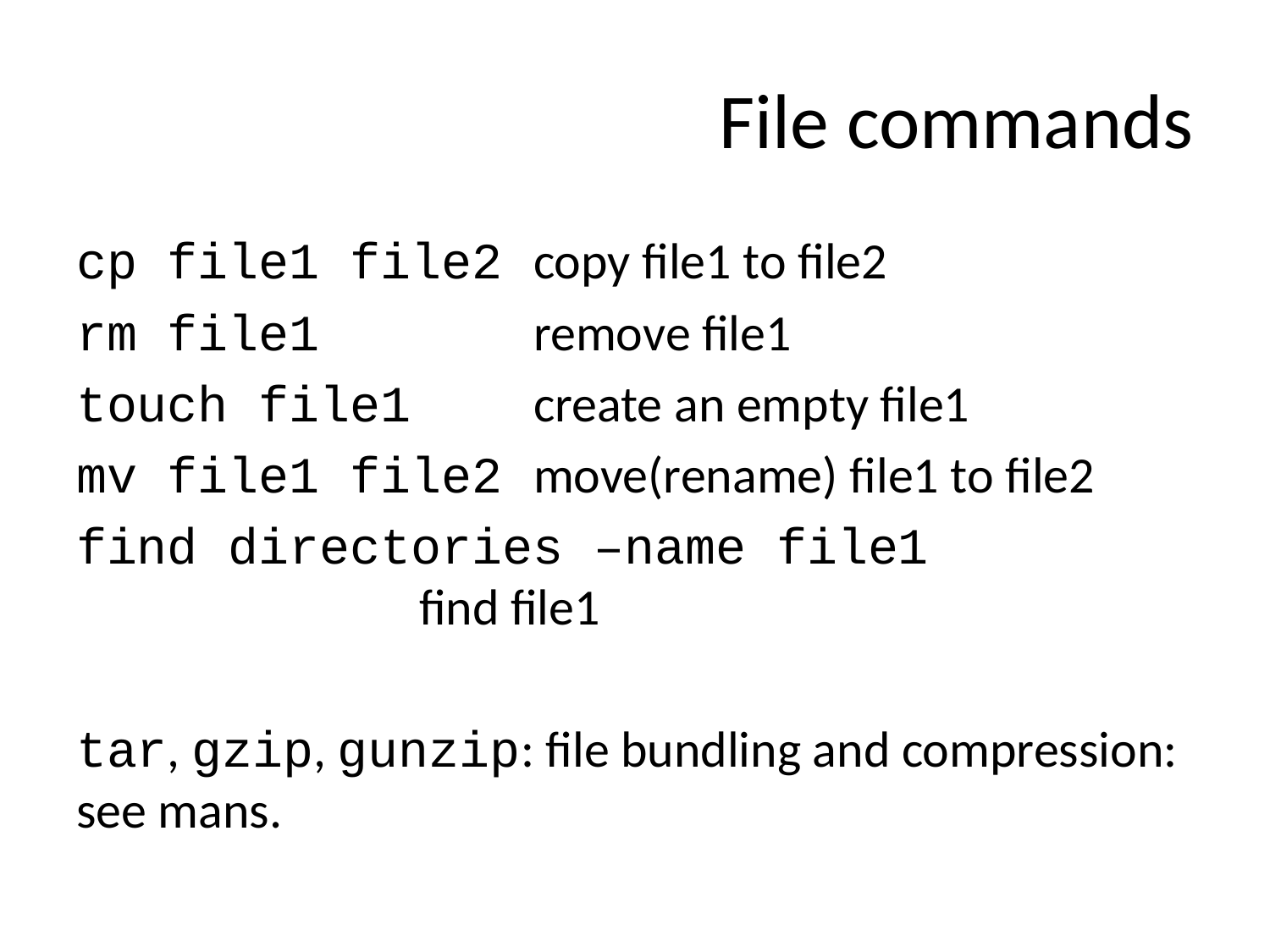

# File commands
cp file1 file2	copy file1 to file2
rm file1		remove file1
touch file1		create an empty file1
mv file1 file2	move(rename) file1 to file2
find directories –name file1					find file1

tar, gzip, gunzip: file bundling and compression: see mans.